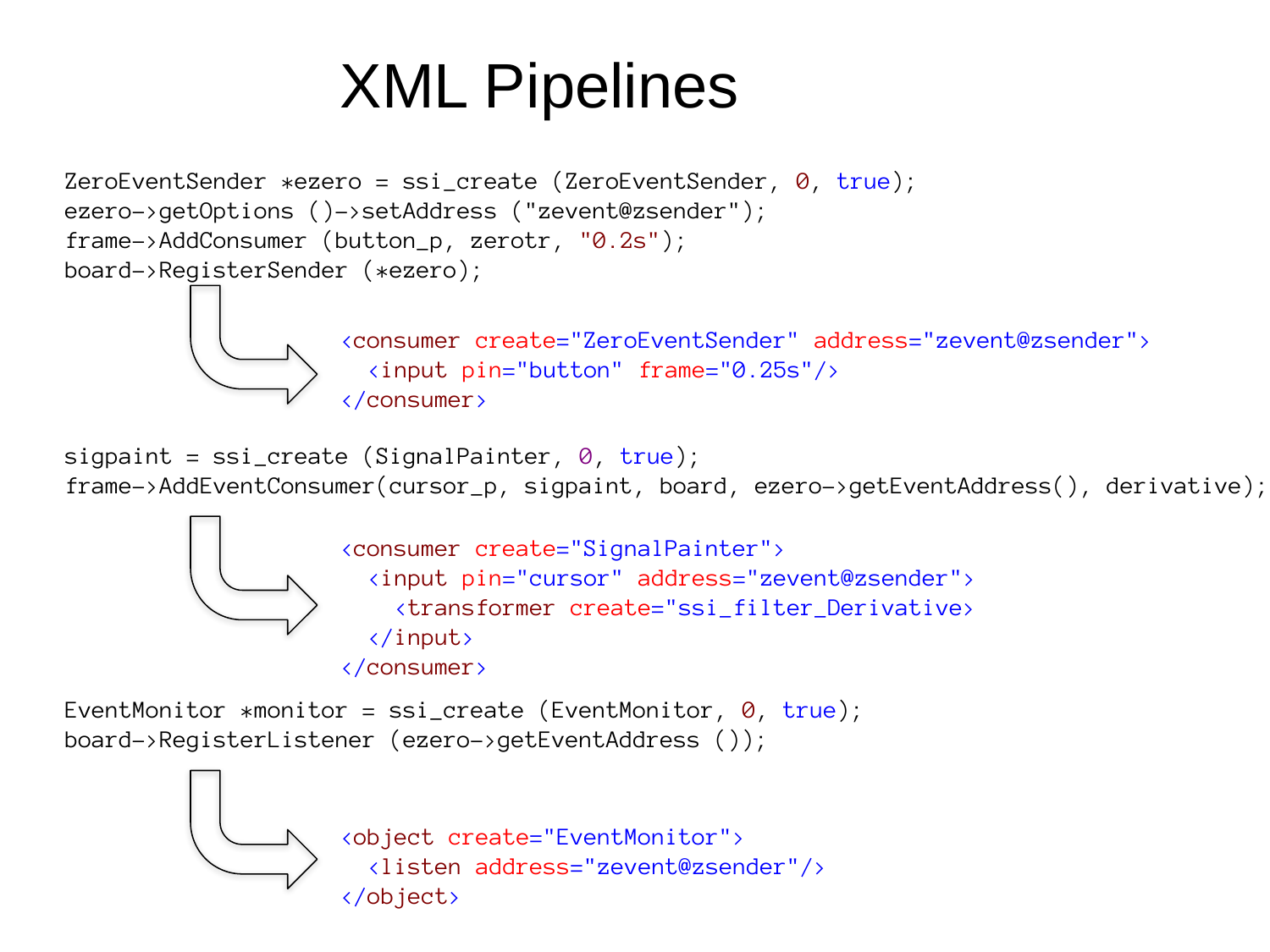

# XML Pipelines
ZeroEventSender *ezero = ssi_create (ZeroEventSender, 0, true);
ezero->getOptions ()->setAddress ("zevent@zsender");
frame->AddConsumer (button_p, zerotr, "0.2s");
board->RegisterSender (*ezero);

<consumer create="ZeroEventSender" address="zevent@zsender">
  <input pin="button" frame="0.25s"/>
</consumer>
sigpaint = ssi_create (SignalPainter, 0, true);
frame->AddEventConsumer(cursor_p, sigpaint, board, ezero->getEventAddress(), derivative);

<consumer create="SignalPainter">
  <input pin="cursor" address="zevent@zsender">
    <transformer create="ssi_filter_Derivative>
  </input>
</consumer>
EventMonitor *monitor = ssi_create (EventMonitor, 0, true);
board->RegisterListener (ezero->getEventAddress ());

<object create="EventMonitor">
  <listen address="zevent@zsender"/>
</object>